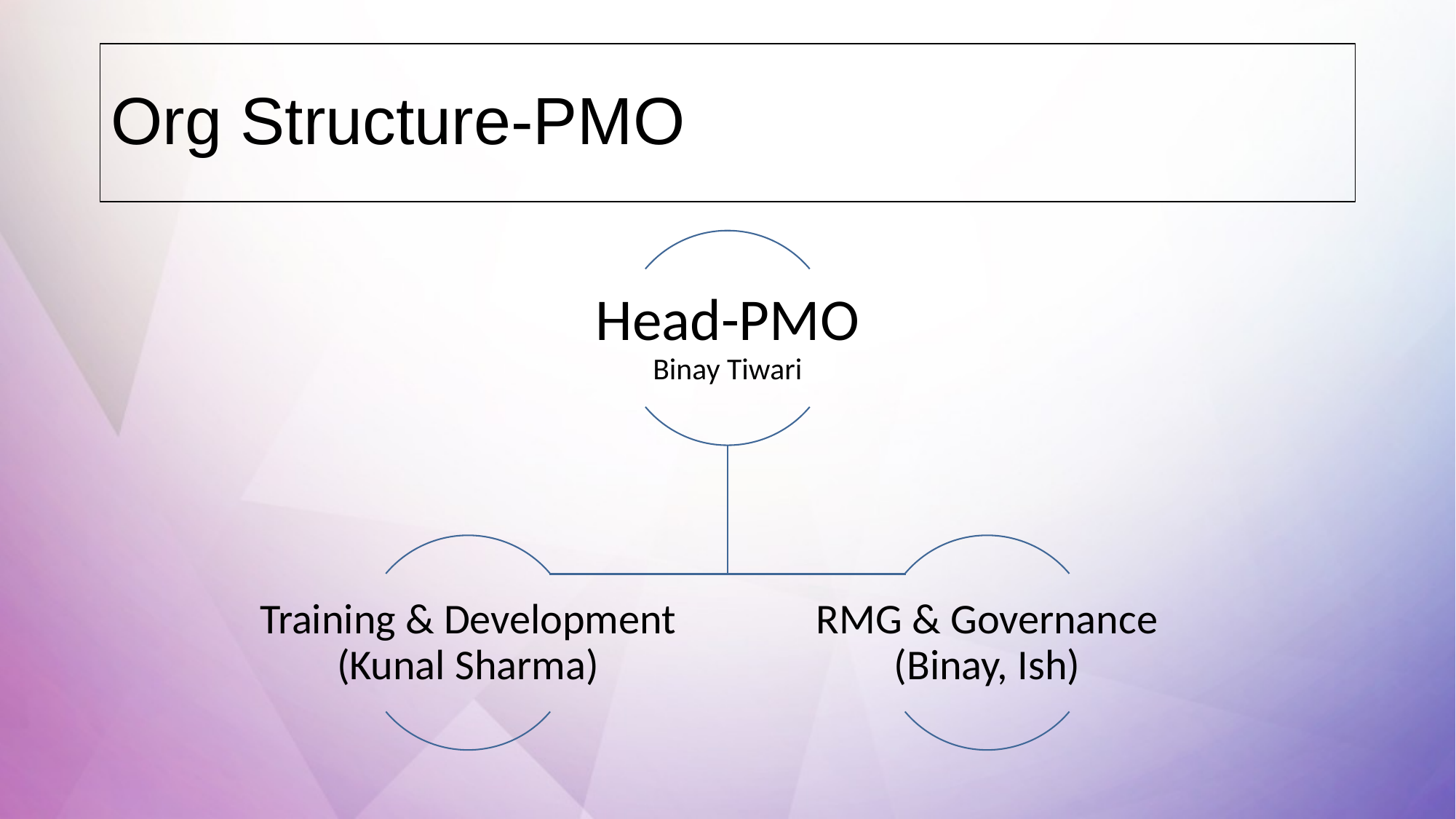

# Org Structure-PMO
Head-PMO
Binay Tiwari
Training & Development
(Kunal Sharma)
RMG & Governance
(Binay, Ish)